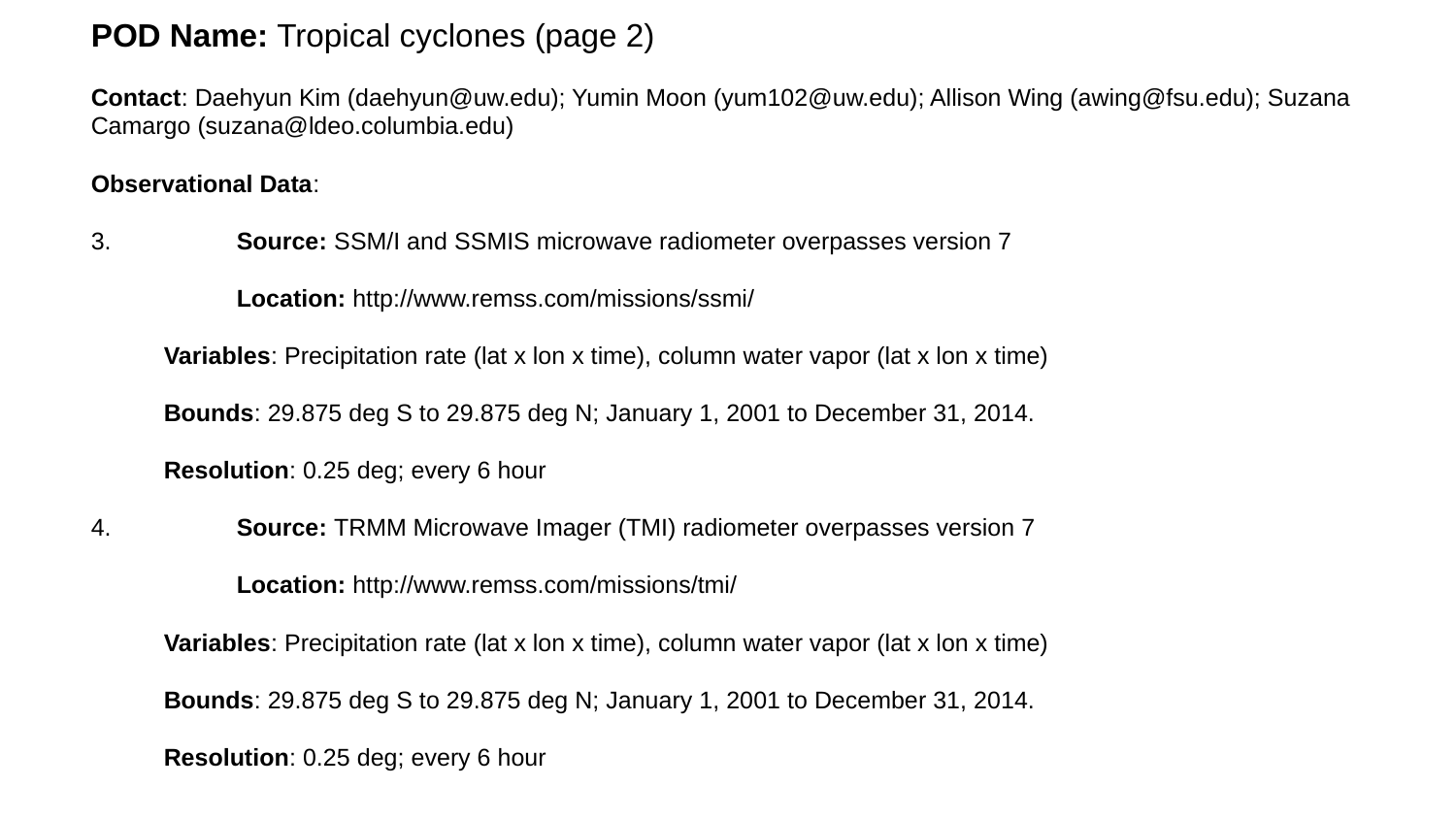

POD Name: Tropical cyclones (page 2)
Contact: Daehyun Kim (daehyun@uw.edu); Yumin Moon (yum102@uw.edu); Allison Wing (awing@fsu.edu); Suzana Camargo (suzana@ldeo.columbia.edu)
Observational Data:
3.	Source: SSM/I and SSMIS microwave radiometer overpasses version 7
	Location: http://www.remss.com/missions/ssmi/
Variables: Precipitation rate (lat x lon x time), column water vapor (lat x lon x time)
Bounds: 29.875 deg S to 29.875 deg N; January 1, 2001 to December 31, 2014.
Resolution: 0.25 deg; every 6 hour
4.	Source: TRMM Microwave Imager (TMI) radiometer overpasses version 7
	Location: http://www.remss.com/missions/tmi/
Variables: Precipitation rate (lat x lon x time), column water vapor (lat x lon x time)
Bounds: 29.875 deg S to 29.875 deg N; January 1, 2001 to December 31, 2014.
Resolution: 0.25 deg; every 6 hour

#